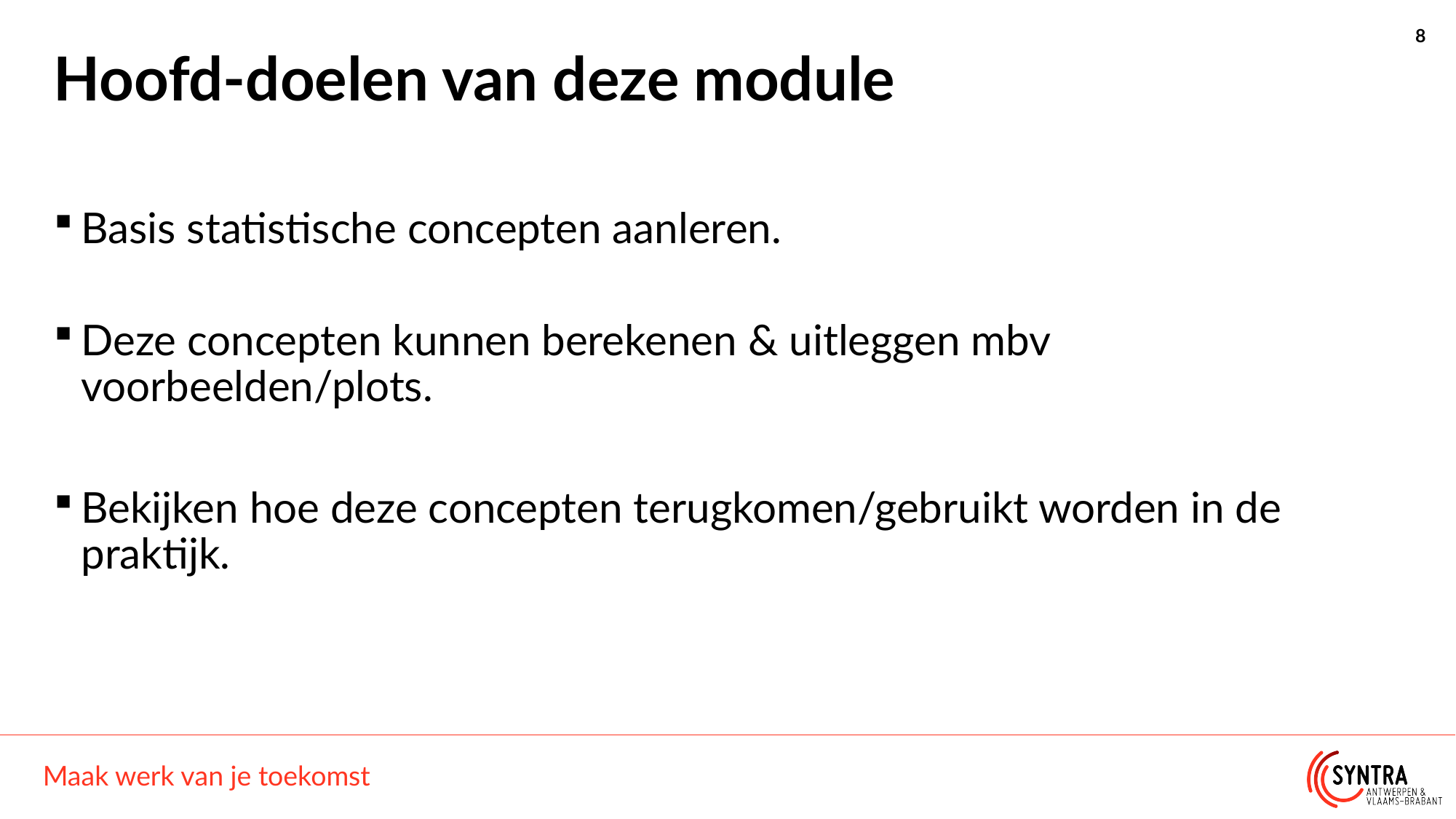

# Hoofd-doelen van deze module
Basis statistische concepten aanleren.
Deze concepten kunnen berekenen & uitleggen mbv voorbeelden/plots.

Bekijken hoe deze concepten terugkomen/gebruikt worden in de praktijk.